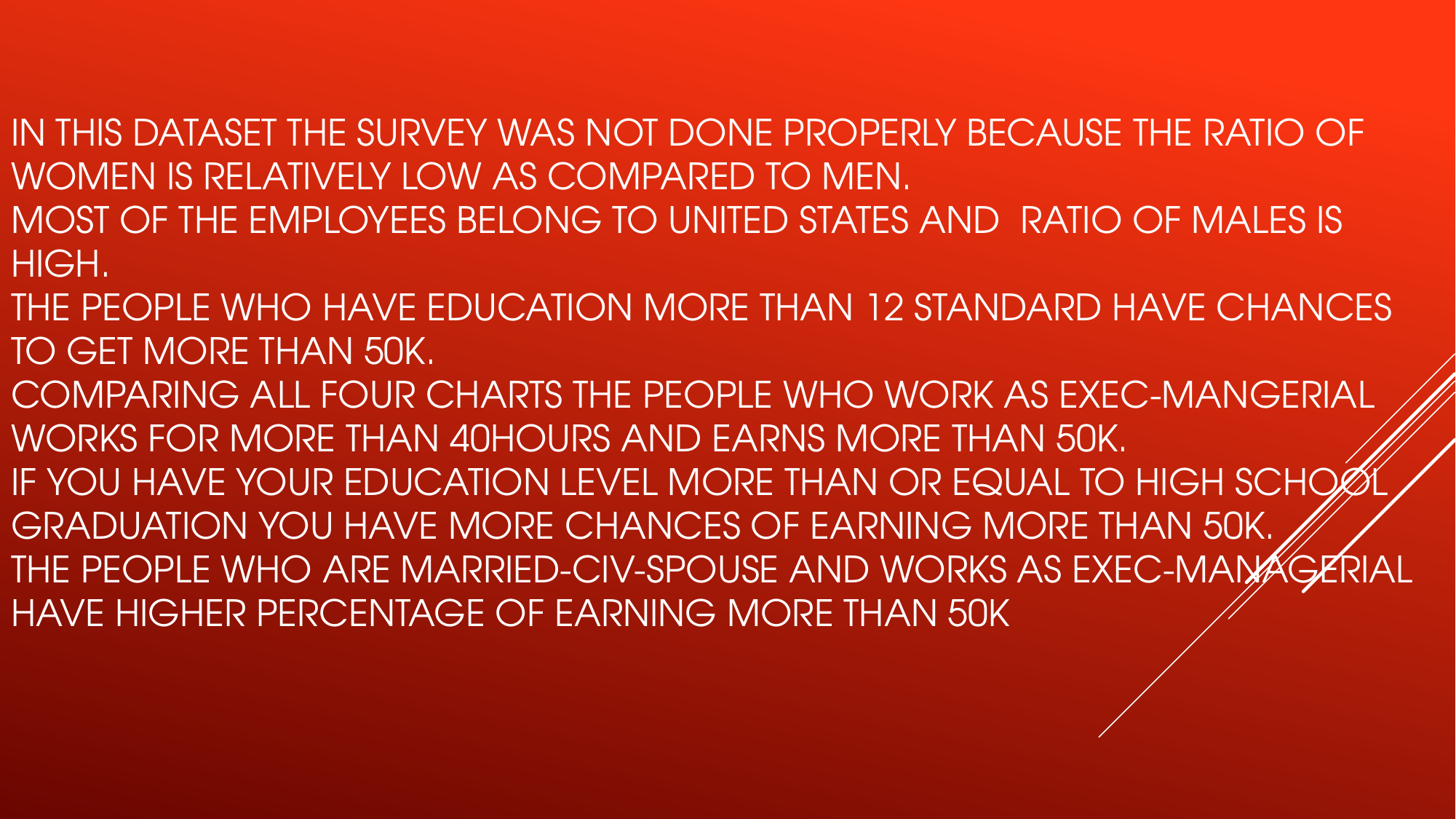

# In this dataset the survey was not done properly because the ratio of women is relatively low as compared to men. Most of the employees belong to united states and  ratio of males is high. The people who have education more than 12 standard have chances to get more than 50k. Comparing all four charts the people who work as Exec-Mangerial works for more than 40hours and earns more than 50k. If you have your education level more than or equal to high school graduation you have more chances of earning more than 50k. The people who are married-civ-Spouse and works as Exec-managerial have higher percentage of earning more than 50k